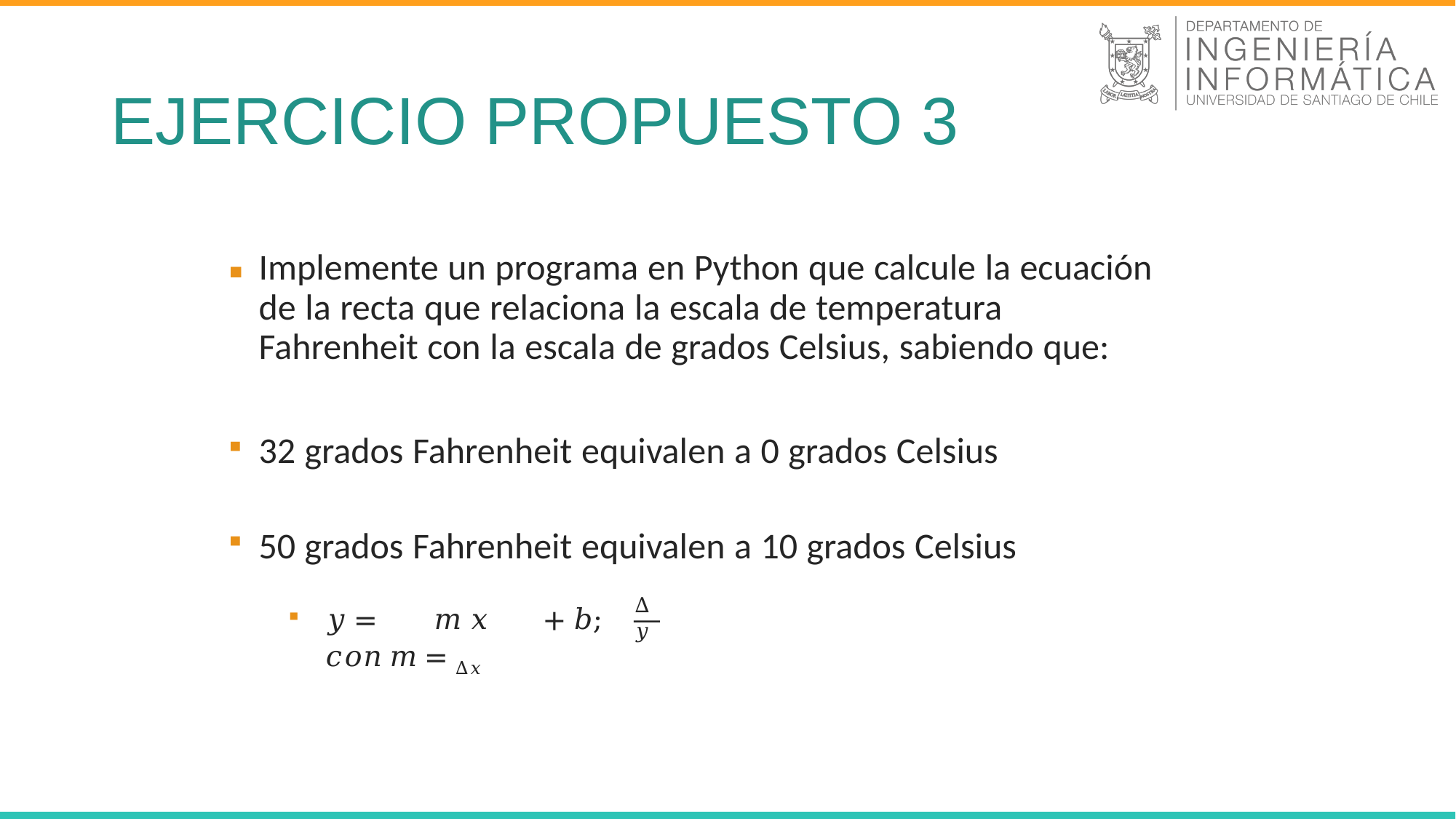

EJERCICIO PROPUESTO 3
Implemente un programa en Python que calcule la ecuación de la recta que relaciona la escala de temperatura Fahrenheit con la escala de grados Celsius, sabiendo que:

32 grados Fahrenheit equivalen a 0 grados Celsius

50 grados Fahrenheit equivalen a 10 grados Celsius
∆𝑦
𝑦 =	𝑚 𝑥	+ 𝑏;	𝑐𝑜𝑛 𝑚 = ∆𝑥